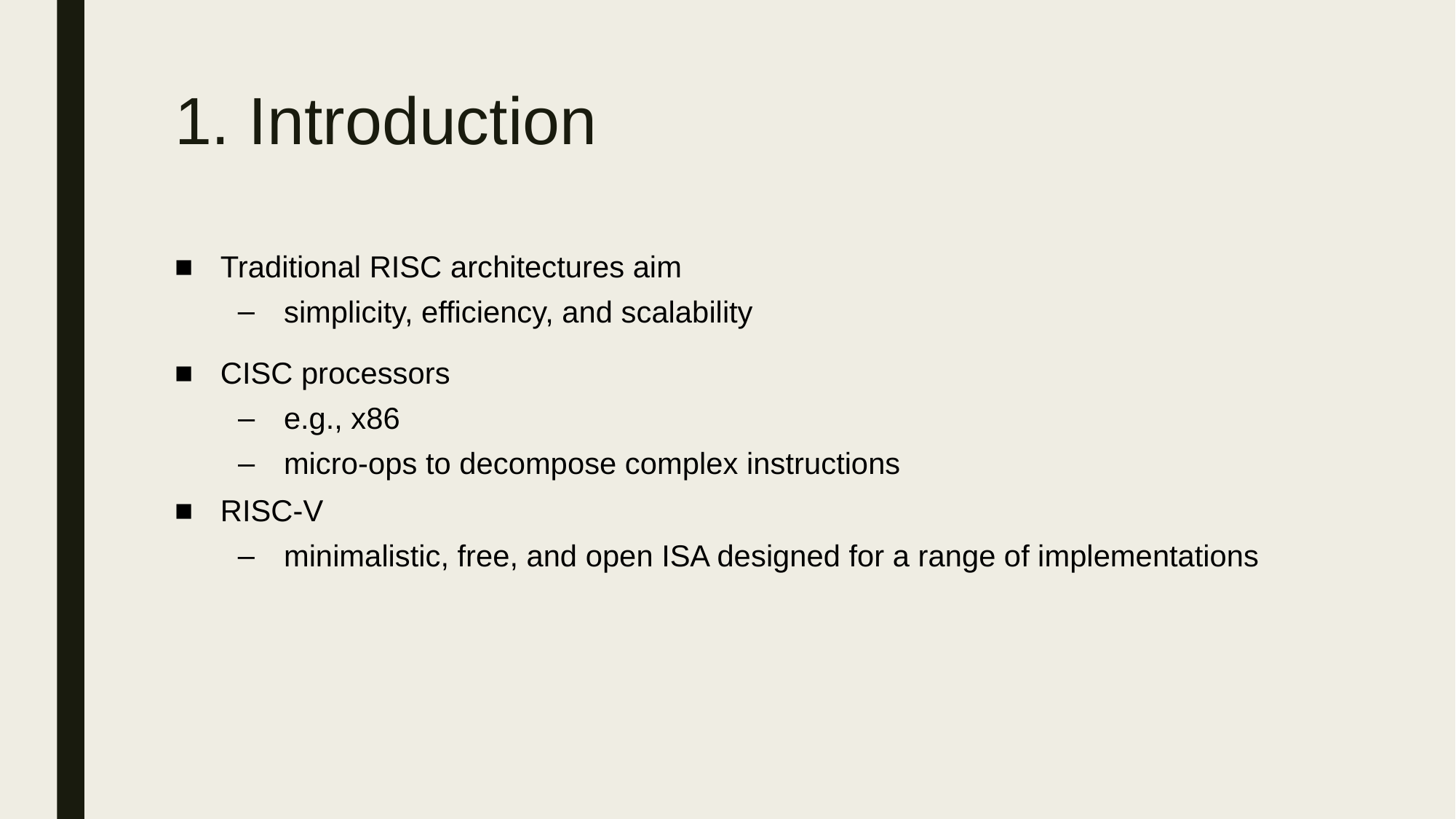

# 1. Introduction
Traditional RISC architectures aim
simplicity, efficiency, and scalability

CISC processors
e.g., x86
micro-ops to decompose complex instructions
RISC-V
minimalistic, free, and open ISA designed for a range of implementations